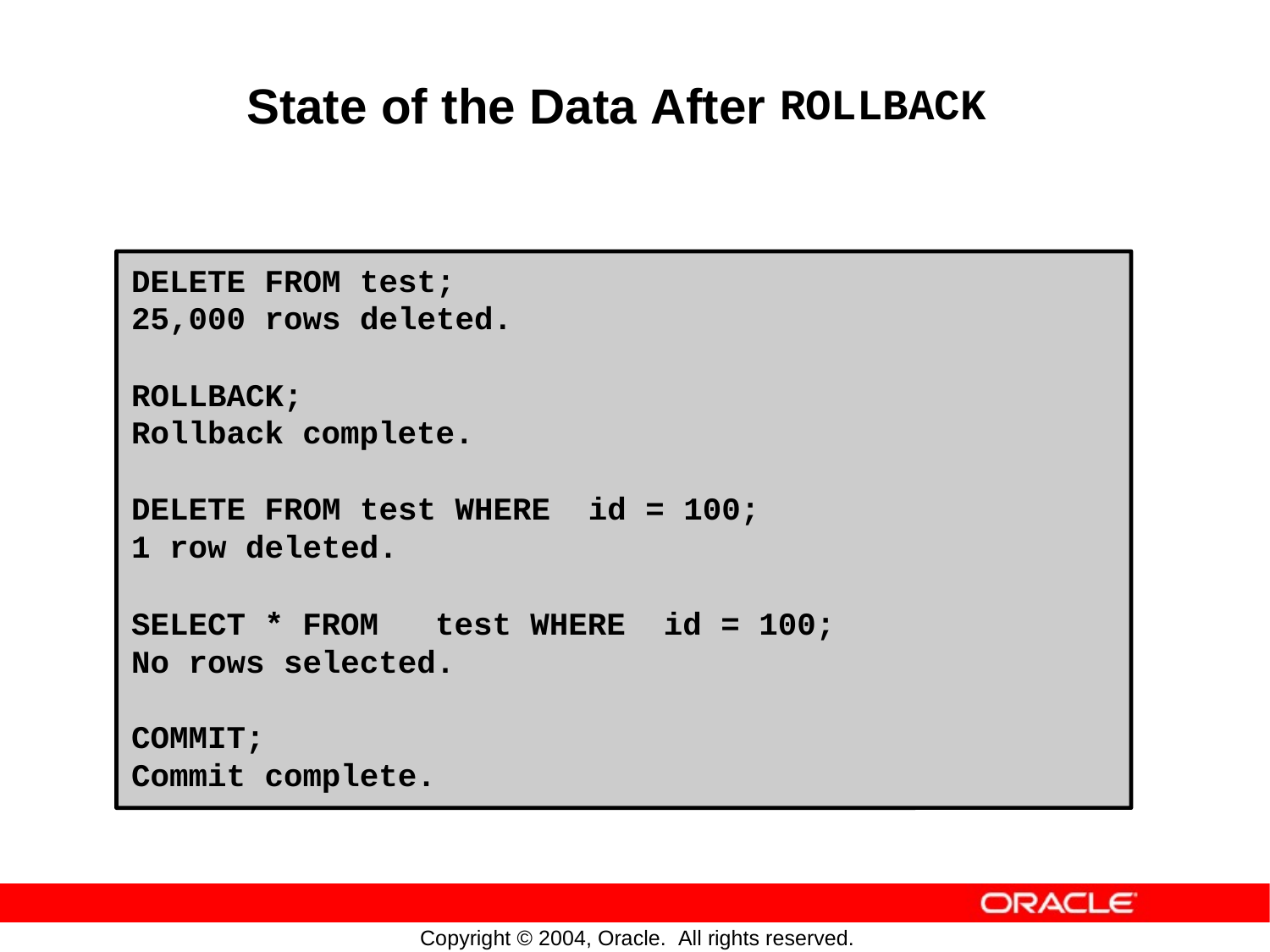

State
of
the
Data
After
ROLLBACK

DELETE FROM test;
25,000 rows deleted.
ROLLBACK;
Rollback complete.
DELETE FROM test WHERE id = 100;
1 row deleted.
SELECT * FROM  test WHERE id = 100;
No rows selected.
COMMIT;
Commit complete.

Copyright © 2004, Oracle.  All rights reserved.